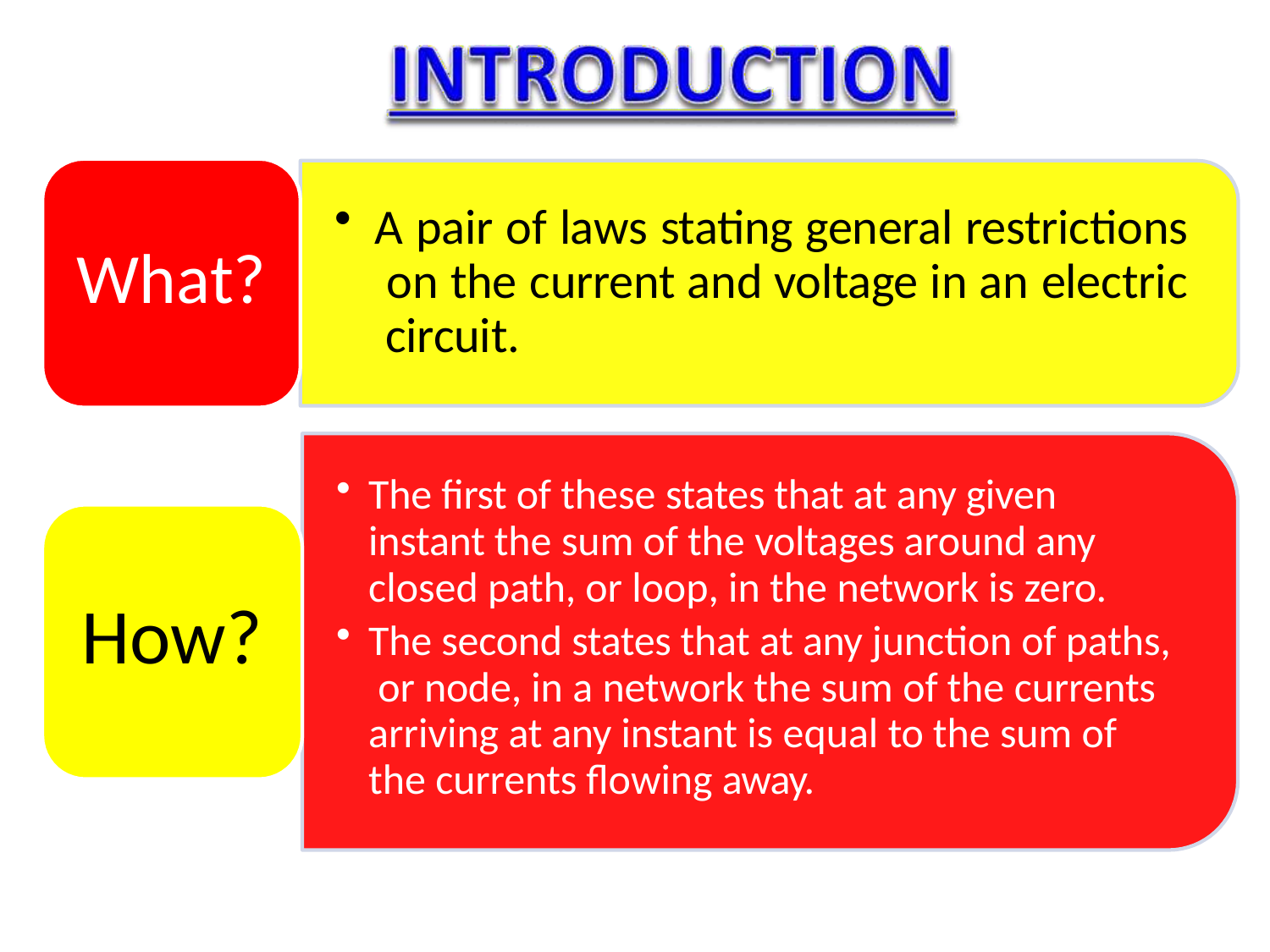

A pair of laws stating general restrictions  on the current and voltage in an electric  circuit.
# What?

The first of these states that at any given  instant the sum of the voltages around any  closed path, or loop, in the network is zero.
The second states that at any junction of paths,  or node, in a network the sum of the currents  arriving at any instant is equal to the sum of  the currents flowing away.

How?